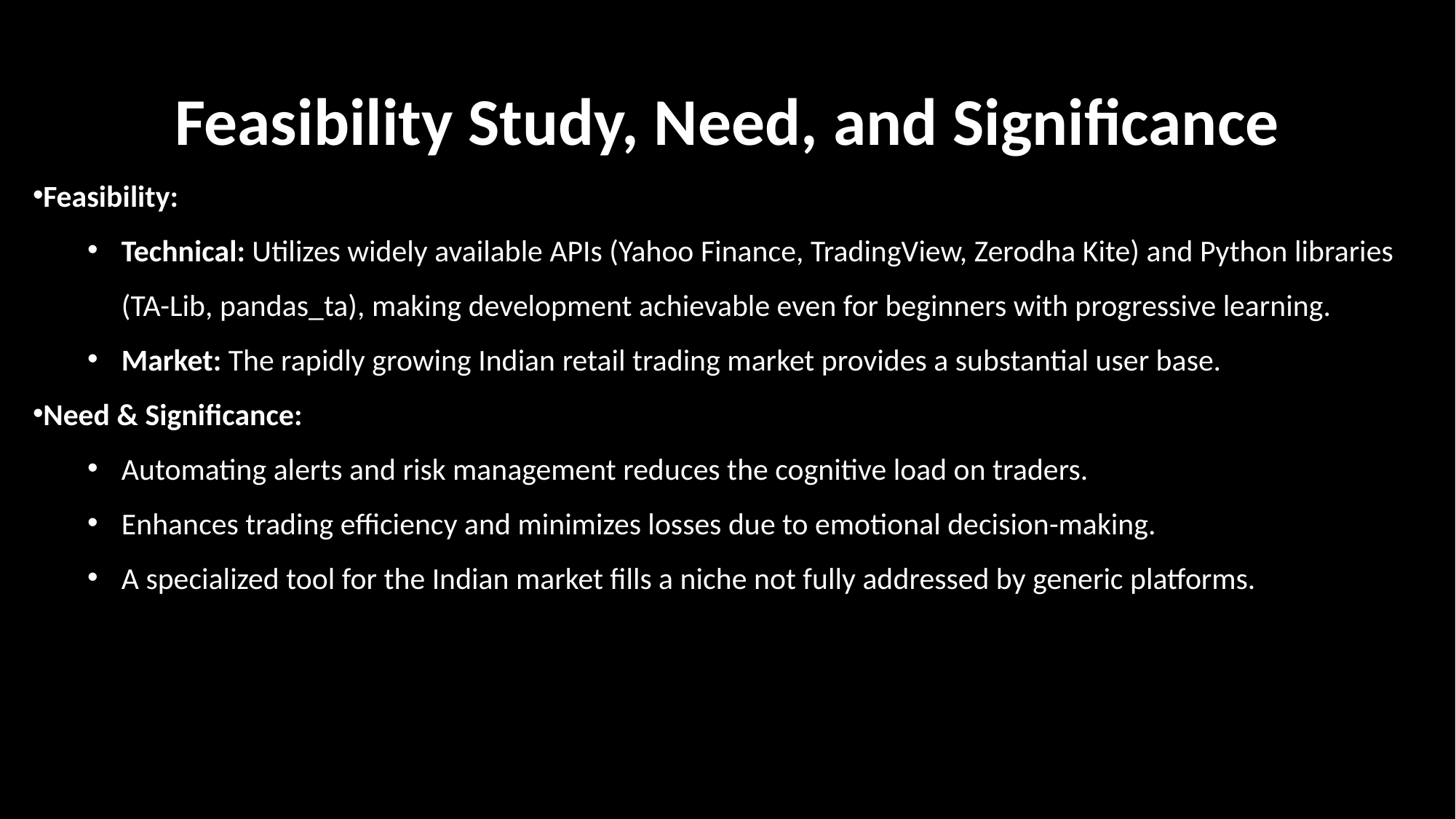

Feasibility Study, Need, and Significance
Feasibility:
Technical: Utilizes widely available APIs (Yahoo Finance, TradingView, Zerodha Kite) and Python libraries (TA-Lib, pandas_ta), making development achievable even for beginners with progressive learning.
Market: The rapidly growing Indian retail trading market provides a substantial user base.
Need & Significance:
Automating alerts and risk management reduces the cognitive load on traders.
Enhances trading efficiency and minimizes losses due to emotional decision-making.
A specialized tool for the Indian market fills a niche not fully addressed by generic platforms.